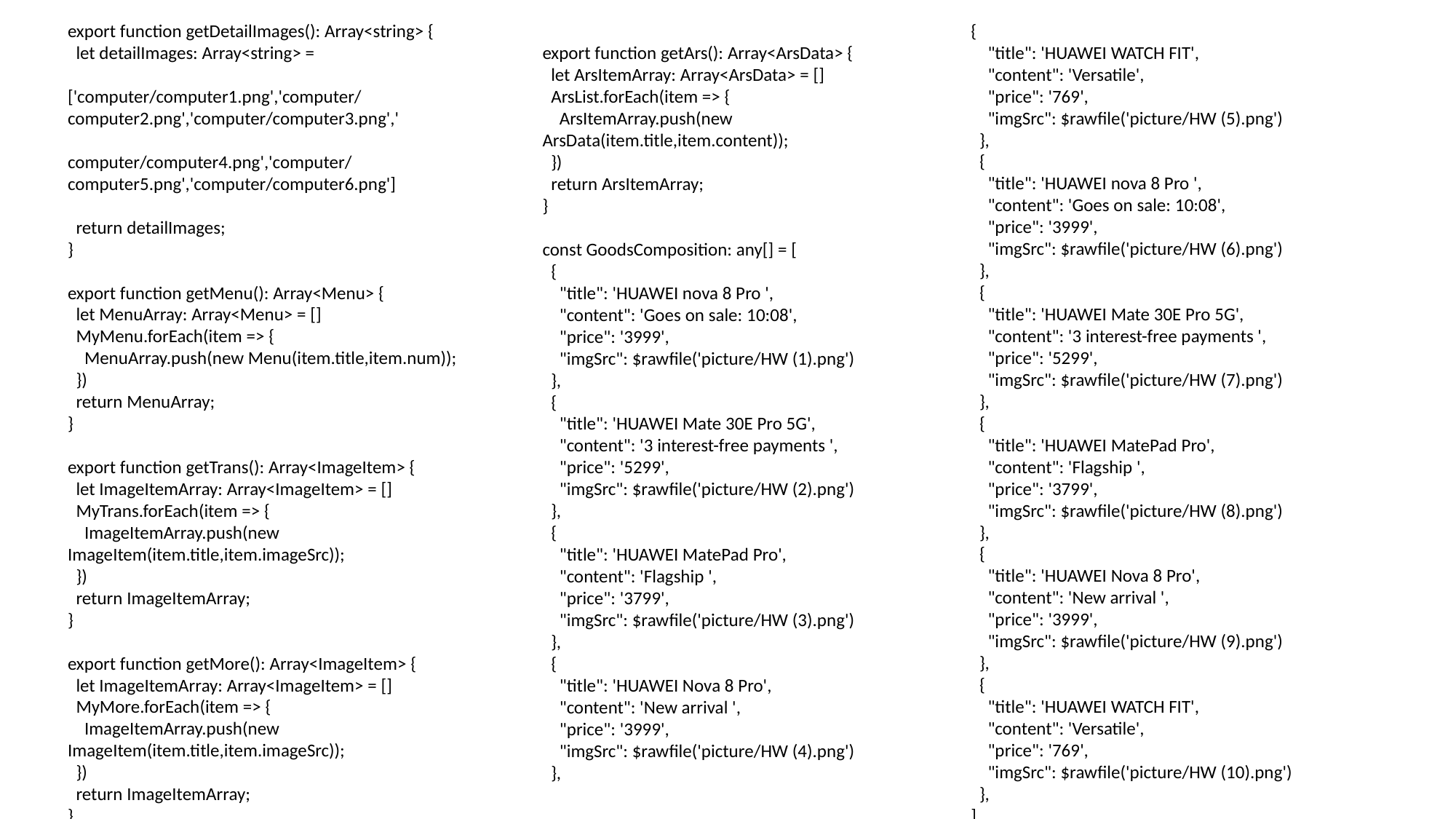

{
    "title": 'HUAWEI WATCH FIT',
    "content": 'Versatile',
    "price": '769',
    "imgSrc": $rawfile('picture/HW (5).png')
  },
  {
    "title": 'HUAWEI nova 8 Pro ',
    "content": 'Goes on sale: 10:08',
    "price": '3999',
    "imgSrc": $rawfile('picture/HW (6).png')
  },
  {
    "title": 'HUAWEI Mate 30E Pro 5G',
    "content": '3 interest-free payments ',
    "price": '5299',
    "imgSrc": $rawfile('picture/HW (7).png')
  },
  {
    "title": 'HUAWEI MatePad Pro',
    "content": 'Flagship ',
    "price": '3799',
    "imgSrc": $rawfile('picture/HW (8).png')
  },
  {
    "title": 'HUAWEI Nova 8 Pro',
    "content": 'New arrival ',
    "price": '3999',
    "imgSrc": $rawfile('picture/HW (9).png')
  },
  {
    "title": 'HUAWEI WATCH FIT',
    "content": 'Versatile',
    "price": '769',
    "imgSrc": $rawfile('picture/HW (10).png')
  },
]
export function getDetailImages(): Array<string> {
  let detailImages: Array<string> =

['computer/computer1.png','computer/computer2.png','computer/computer3.png','

computer/computer4.png','computer/computer5.png','computer/computer6.png']

  return detailImages;
}

export function getMenu(): Array<Menu> {
  let MenuArray: Array<Menu> = []
  MyMenu.forEach(item => {
    MenuArray.push(new Menu(item.title,item.num));
  })
  return MenuArray;
}

export function getTrans(): Array<ImageItem> {
  let ImageItemArray: Array<ImageItem> = []
  MyTrans.forEach(item => {
    ImageItemArray.push(new ImageItem(item.title,item.imageSrc));
  })
  return ImageItemArray;
}

export function getMore(): Array<ImageItem> {
  let ImageItemArray: Array<ImageItem> = []
  MyMore.forEach(item => {
    ImageItemArray.push(new ImageItem(item.title,item.imageSrc));
  })
  return ImageItemArray;
}
export function getArs(): Array<ArsData> {
  let ArsItemArray: Array<ArsData> = []
  ArsList.forEach(item => {
    ArsItemArray.push(new ArsData(item.title,item.content));
  })
  return ArsItemArray;
}

const GoodsComposition: any[] = [
  {
    "title": 'HUAWEI nova 8 Pro ',
    "content": 'Goes on sale: 10:08',
    "price": '3999',
    "imgSrc": $rawfile('picture/HW (1).png')
  },
  {
    "title": 'HUAWEI Mate 30E Pro 5G',
    "content": '3 interest-free payments ',
    "price": '5299',
    "imgSrc": $rawfile('picture/HW (2).png')
  },
  {
    "title": 'HUAWEI MatePad Pro',
    "content": 'Flagship ',
    "price": '3799',
    "imgSrc": $rawfile('picture/HW (3).png')
  },
  {
    "title": 'HUAWEI Nova 8 Pro',
    "content": 'New arrival ',
    "price": '3999',
    "imgSrc": $rawfile('picture/HW (4).png')
  },